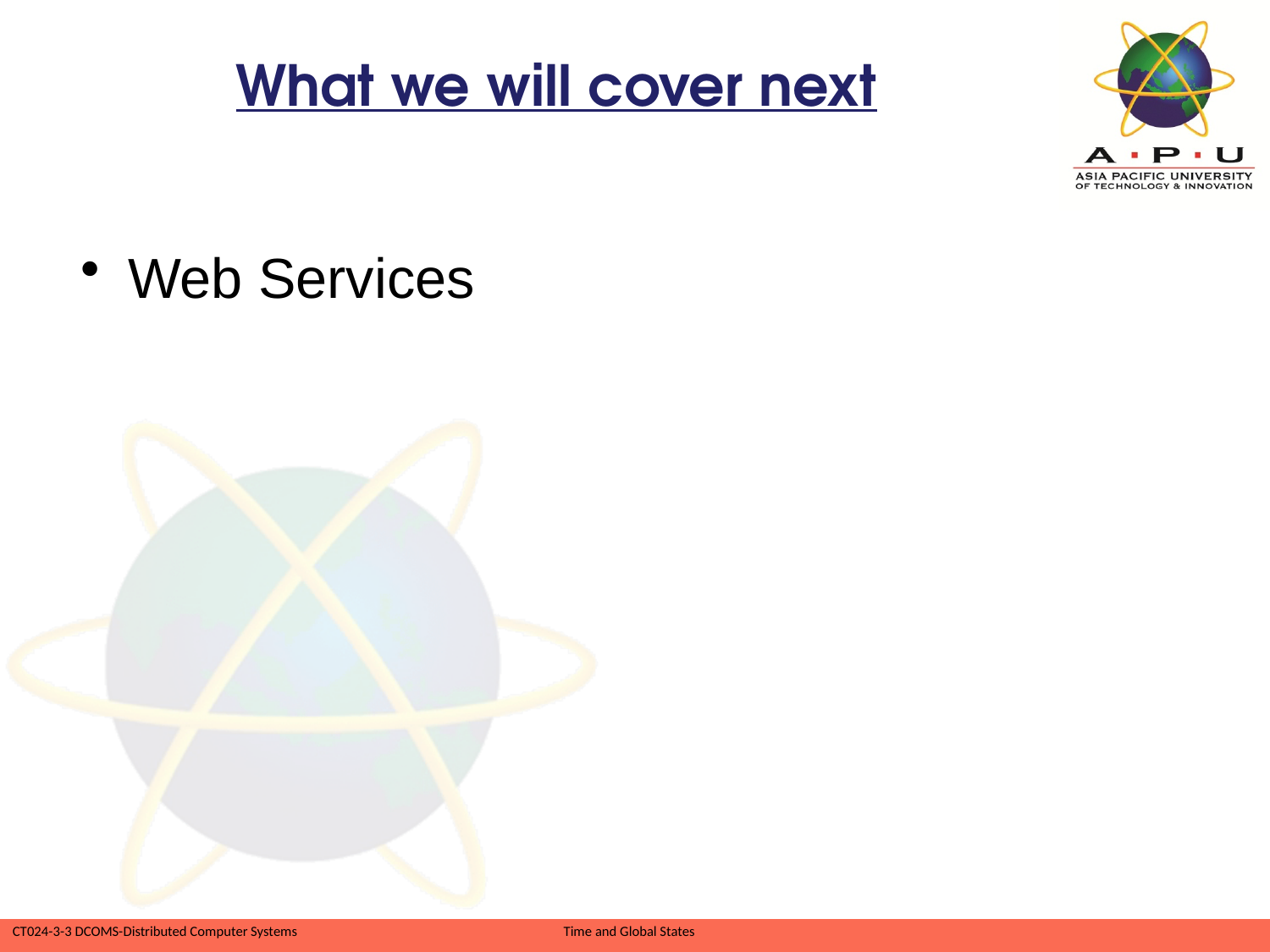

# What we will cover next
Web Services